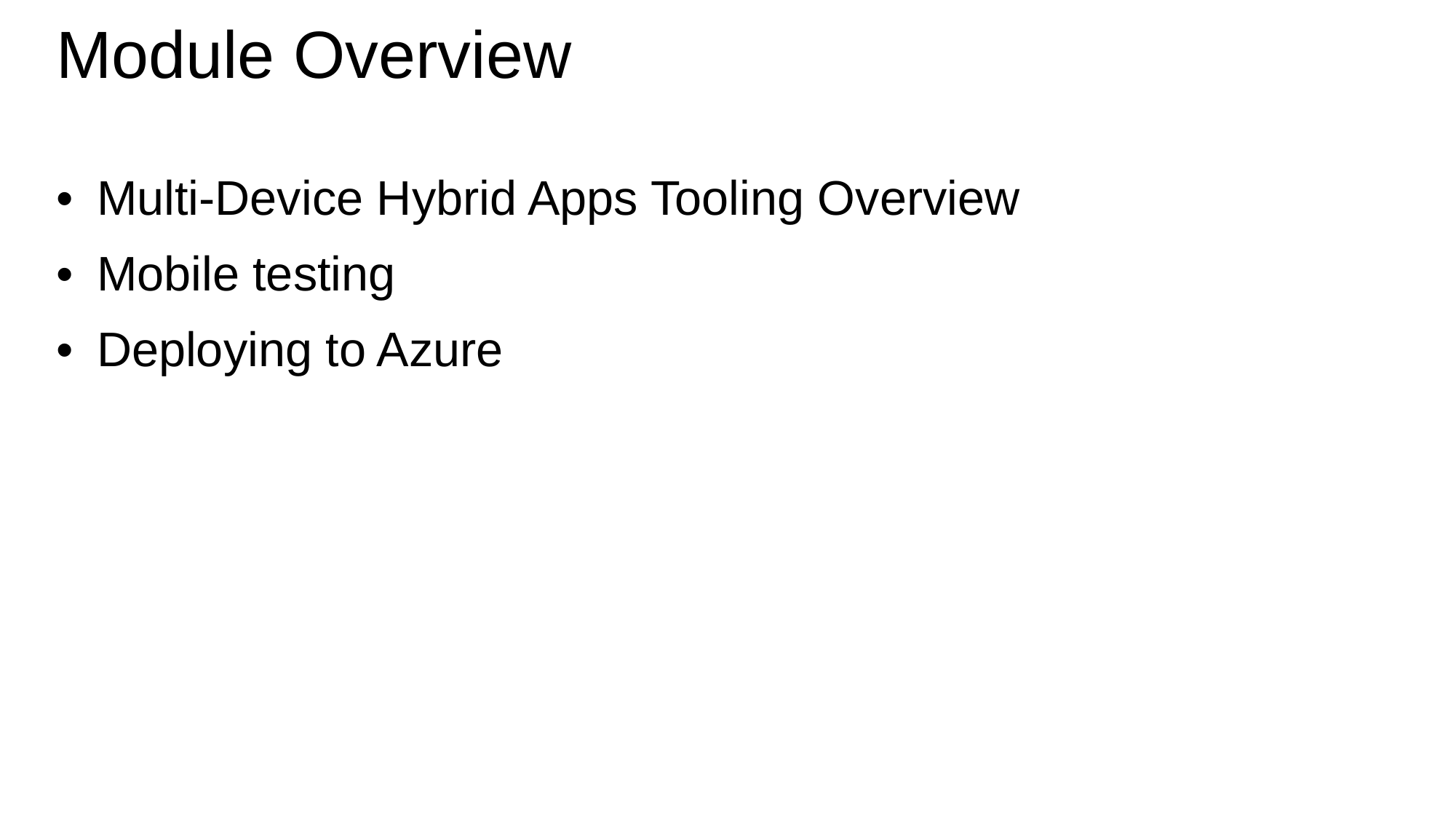

# Module Overview
Multi-Device Hybrid Apps Tooling Overview
Mobile testing
Deploying to Azure